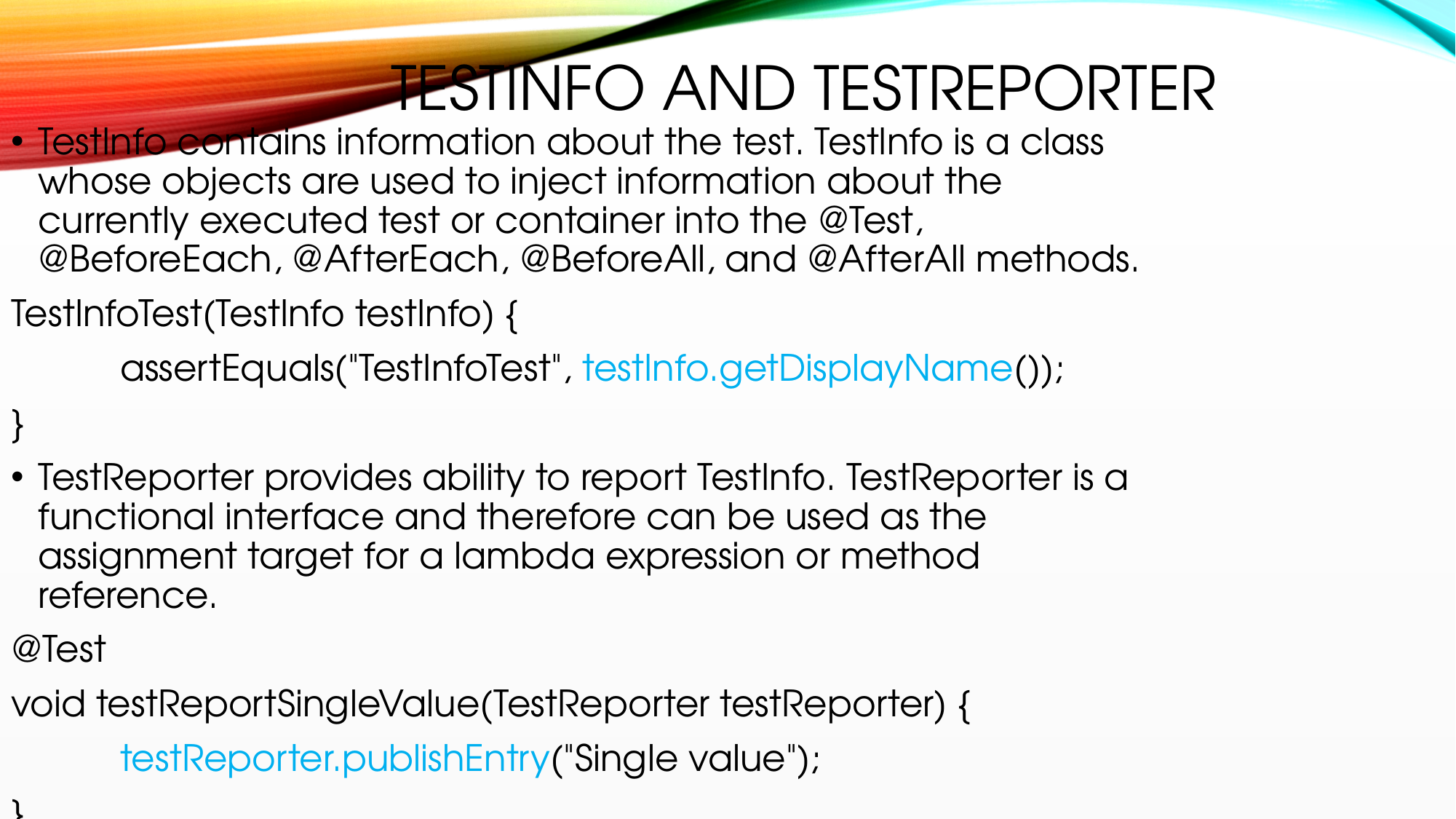

TestInfo and TestReporter
TestInfo contains information about the test. TestInfo is a class whose objects are used to inject information about the currently executed test or container into the @Test, @BeforeEach, @AfterEach, @BeforeAll, and @AfterAll methods.
TestInfoTest(TestInfo testInfo) {
	assertEquals("TestInfoTest", testInfo.getDisplayName());
}
TestReporter provides ability to report TestInfo. TestReporter is a functional interface and therefore can be used as the assignment target for a lambda expression or method reference.
@Test
void testReportSingleValue(TestReporter testReporter) {
	testReporter.publishEntry("Single value");
}